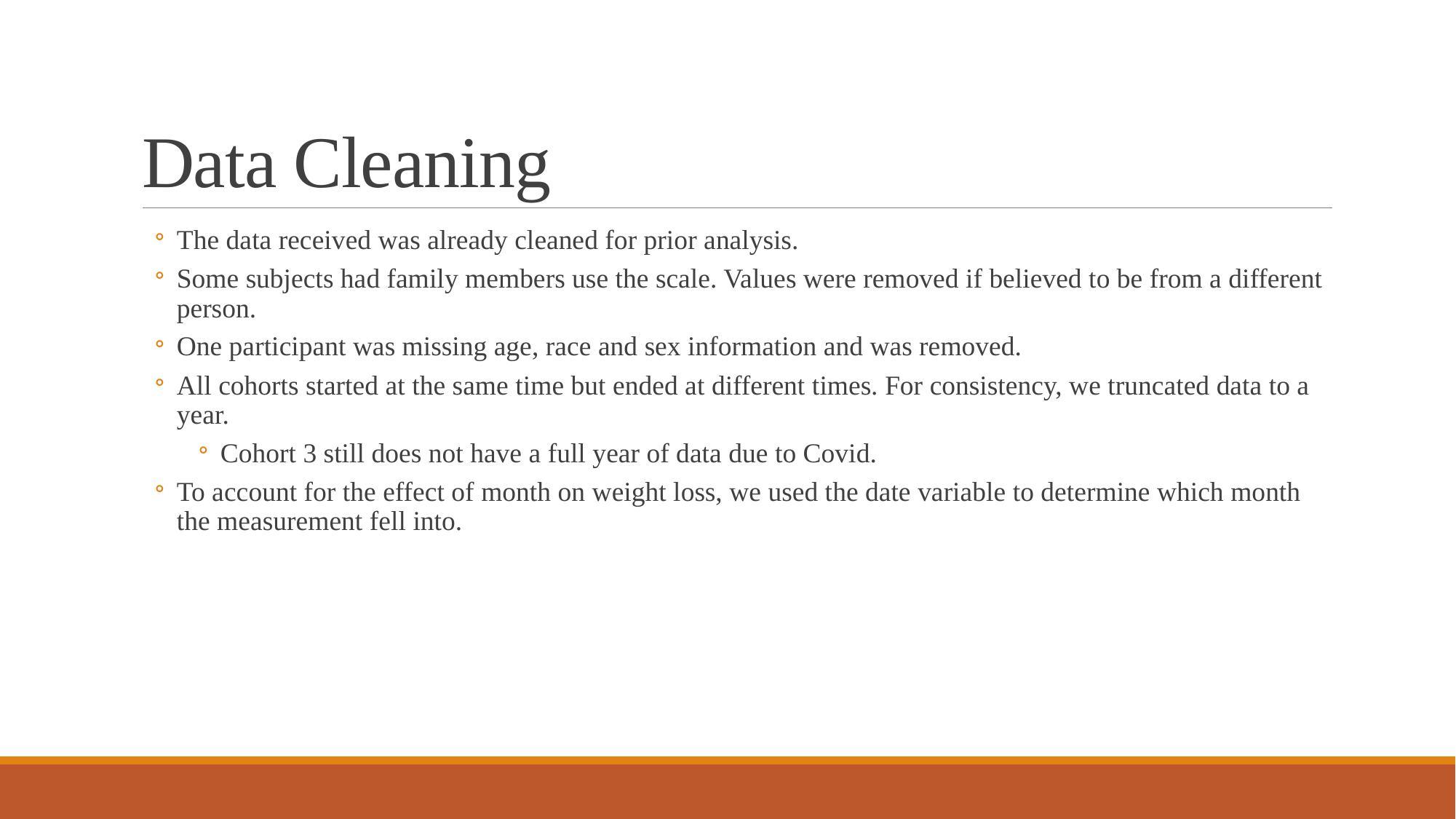

# Data Cleaning
The data received was already cleaned for prior analysis.
Some subjects had family members use the scale. Values were removed if believed to be from a different person.
One participant was missing age, race and sex information and was removed.
All cohorts started at the same time but ended at different times. For consistency, we truncated data to a year.
Cohort 3 still does not have a full year of data due to Covid.
To account for the effect of month on weight loss, we used the date variable to determine which month the measurement fell into.